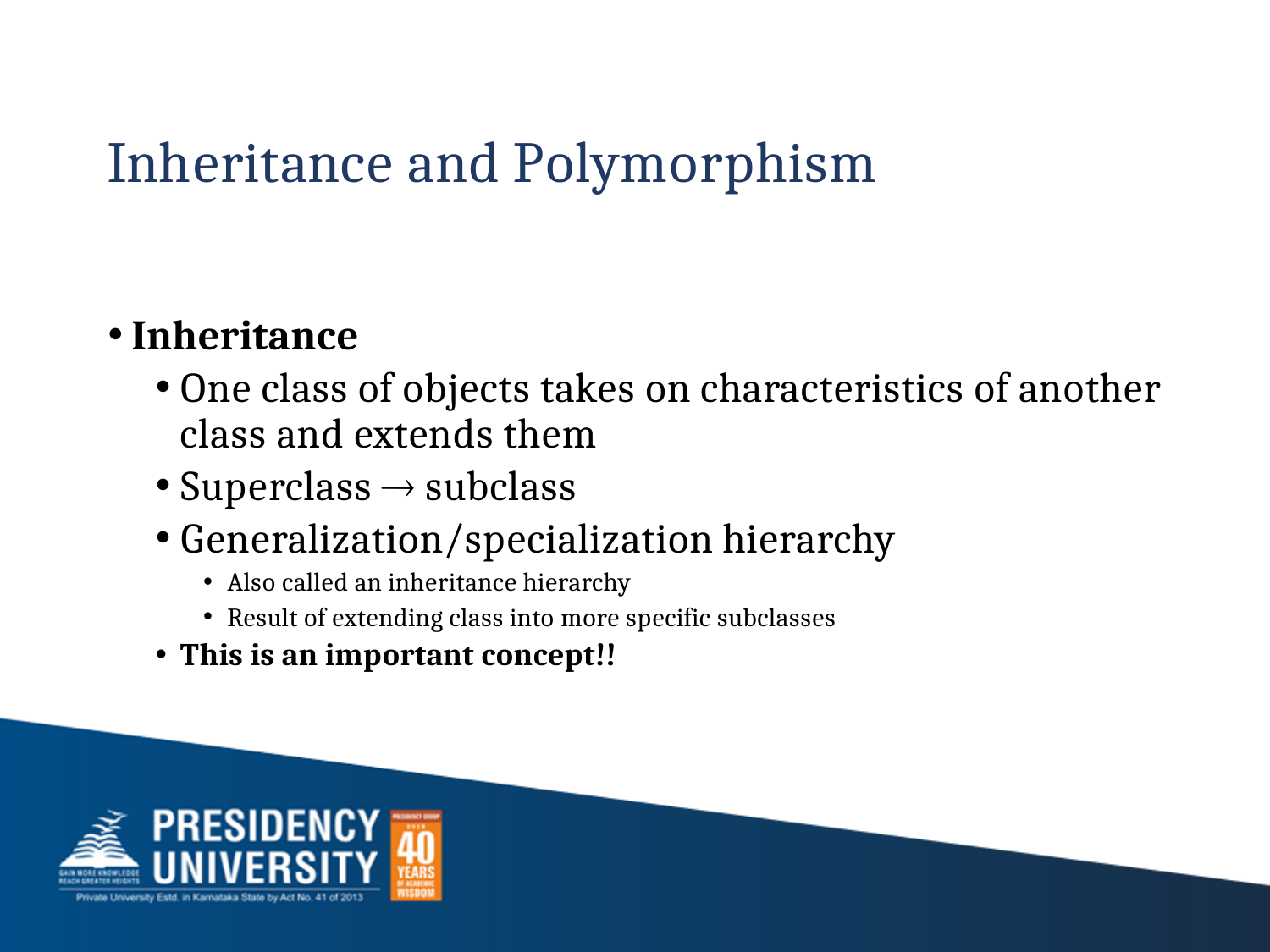

# Inheritance and Polymorphism

Inheritance
One class of objects takes on characteristics of another class and extends them
Superclass → subclass
Generalization/specialization hierarchy
Also called an inheritance hierarchy
Result of extending class into more specific subclasses
This is an important concept!!